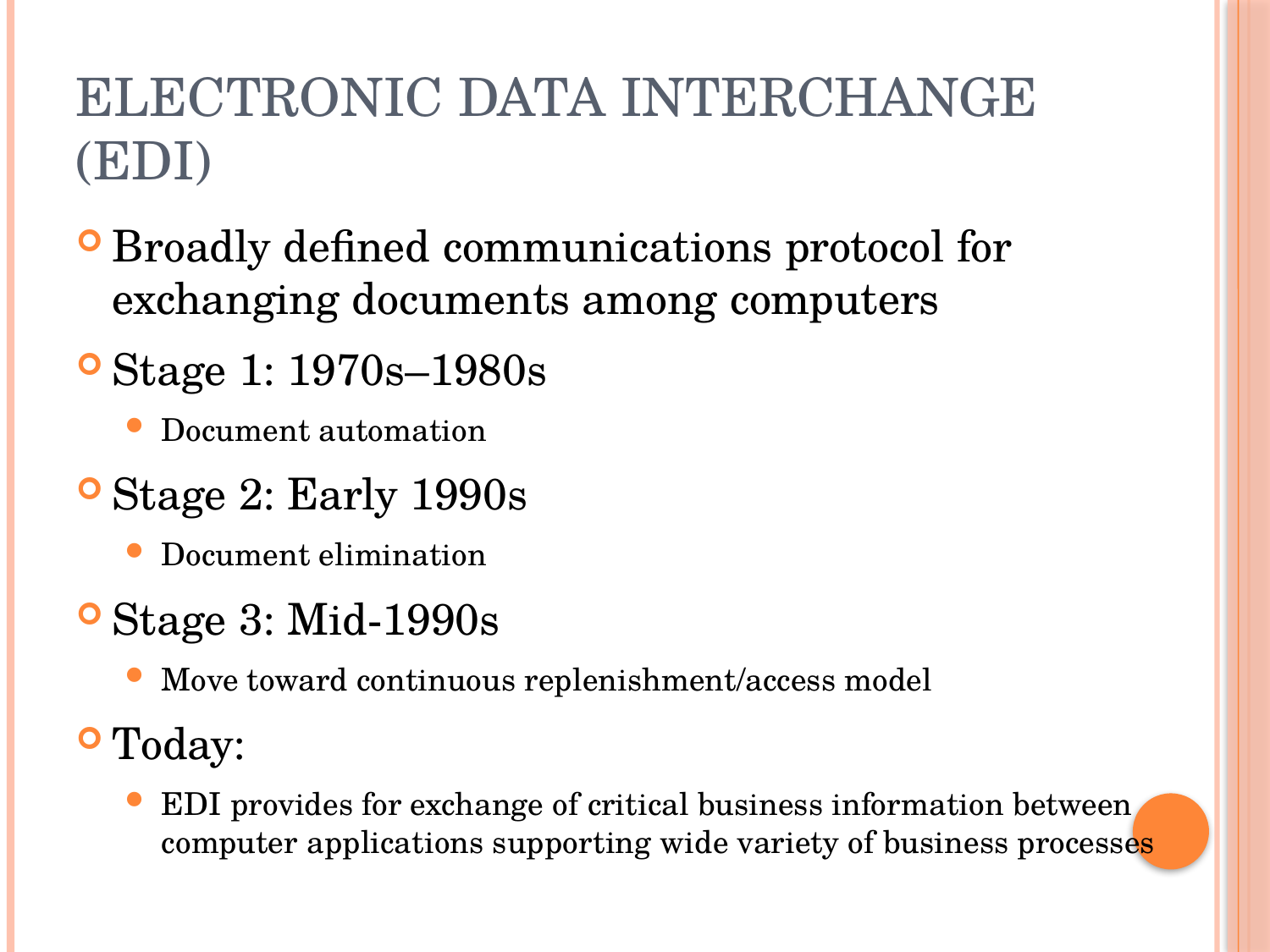

# Electronic Data Interchange (EDI)
Broadly defined communications protocol for exchanging documents among computers
Stage 1: 1970s–1980s
Document automation
Stage 2: Early 1990s
Document elimination
Stage 3: Mid-1990s
Move toward continuous replenishment/access model
Today:
EDI provides for exchange of critical business information between computer applications supporting wide variety of business processes